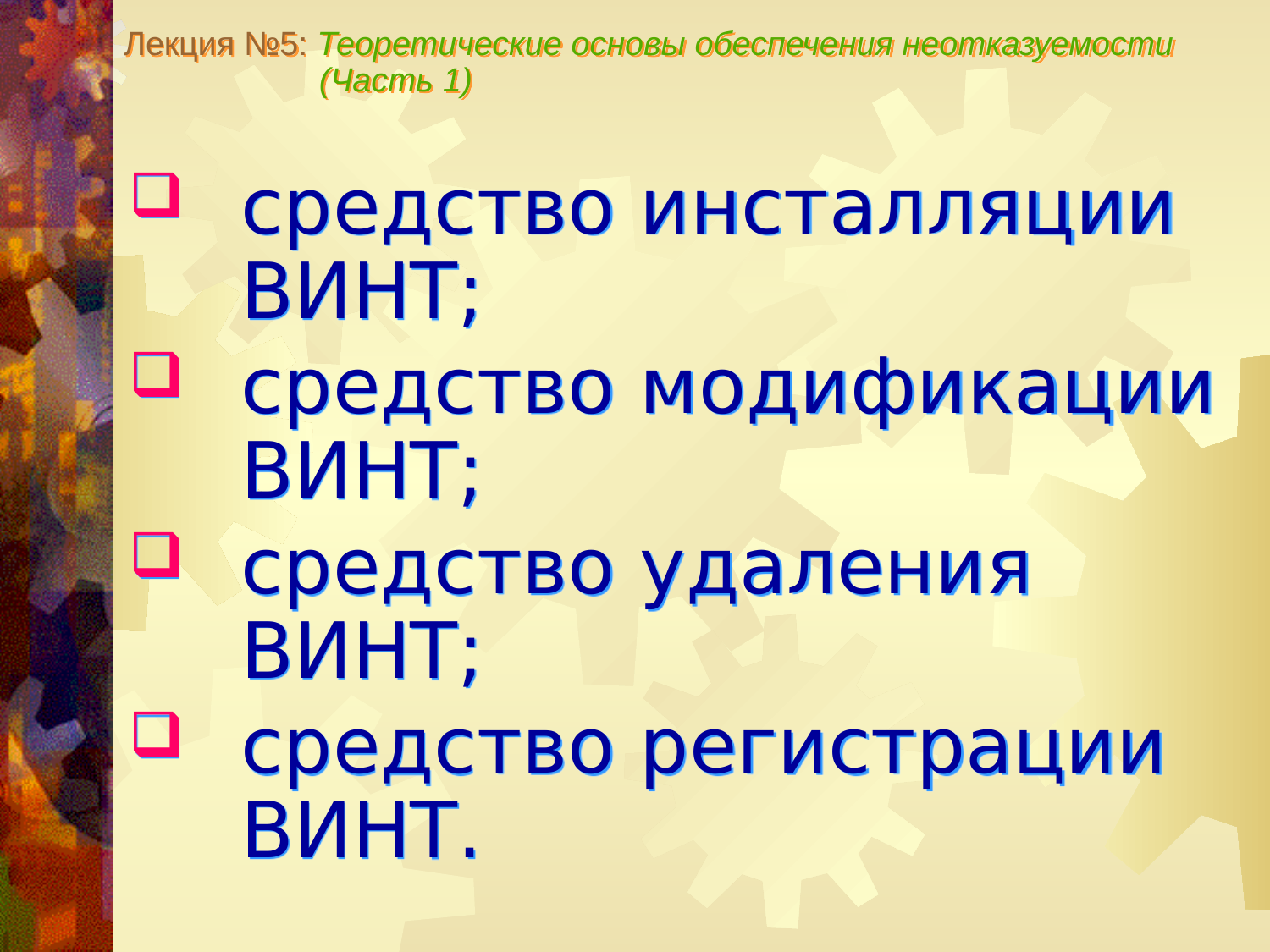

Лекция №5: Теоретические основы обеспечения неотказуемости
                       (Часть 1)
средство инсталляции ВИНТ;
средство модификации ВИНТ;
средство удаления ВИНТ;
средство регистрации ВИНТ.